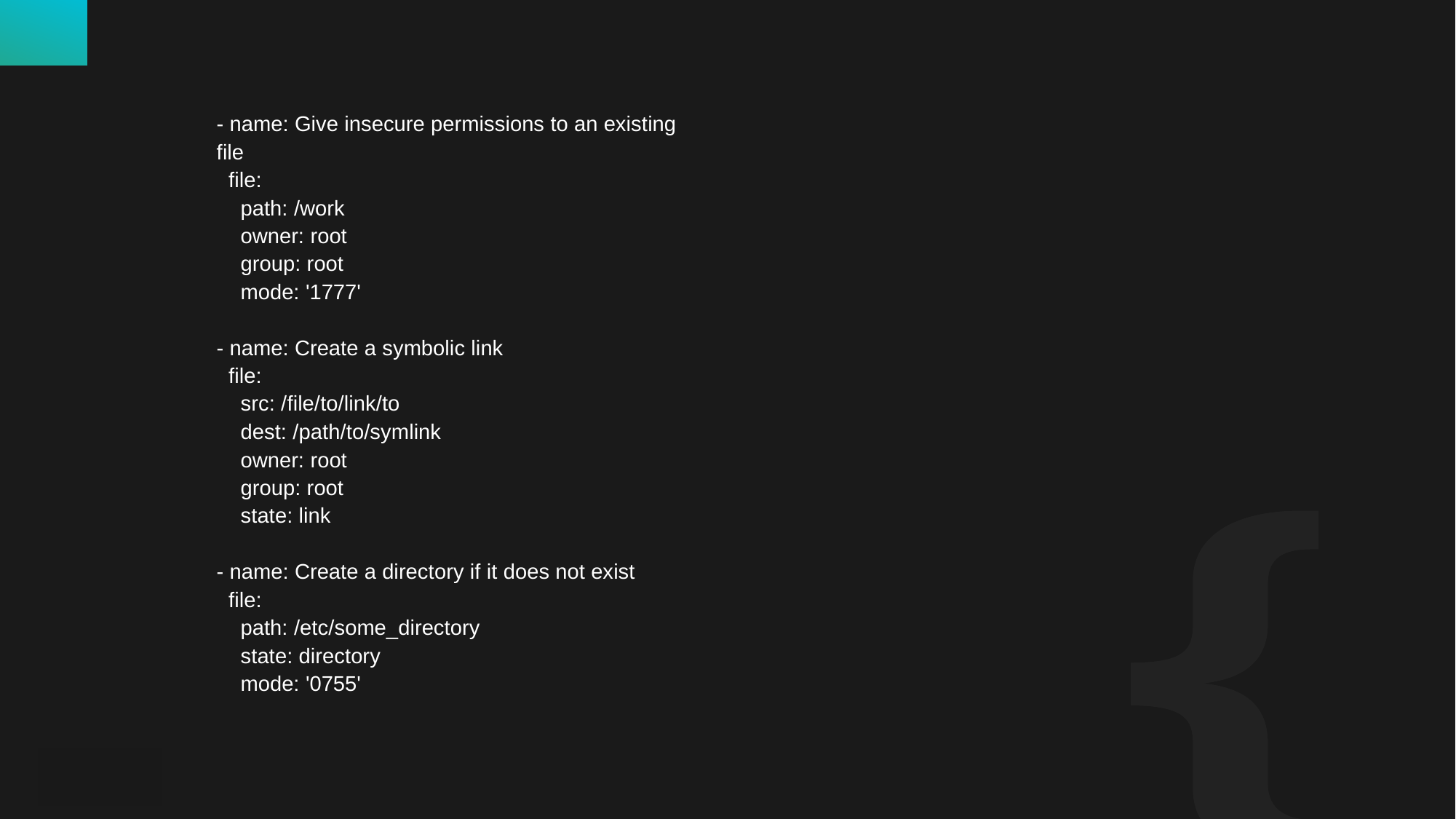

- name: Give insecure permissions to an existing file
  file:
    path: /work
    owner: root
    group: root
    mode: '1777'

- name: Create a symbolic link
  file:
    src: /file/to/link/to
    dest: /path/to/symlink
    owner: root
    group: root
    state: link

- name: Create a directory if it does not exist
  file:
    path: /etc/some_directory
    state: directory
    mode: '0755'